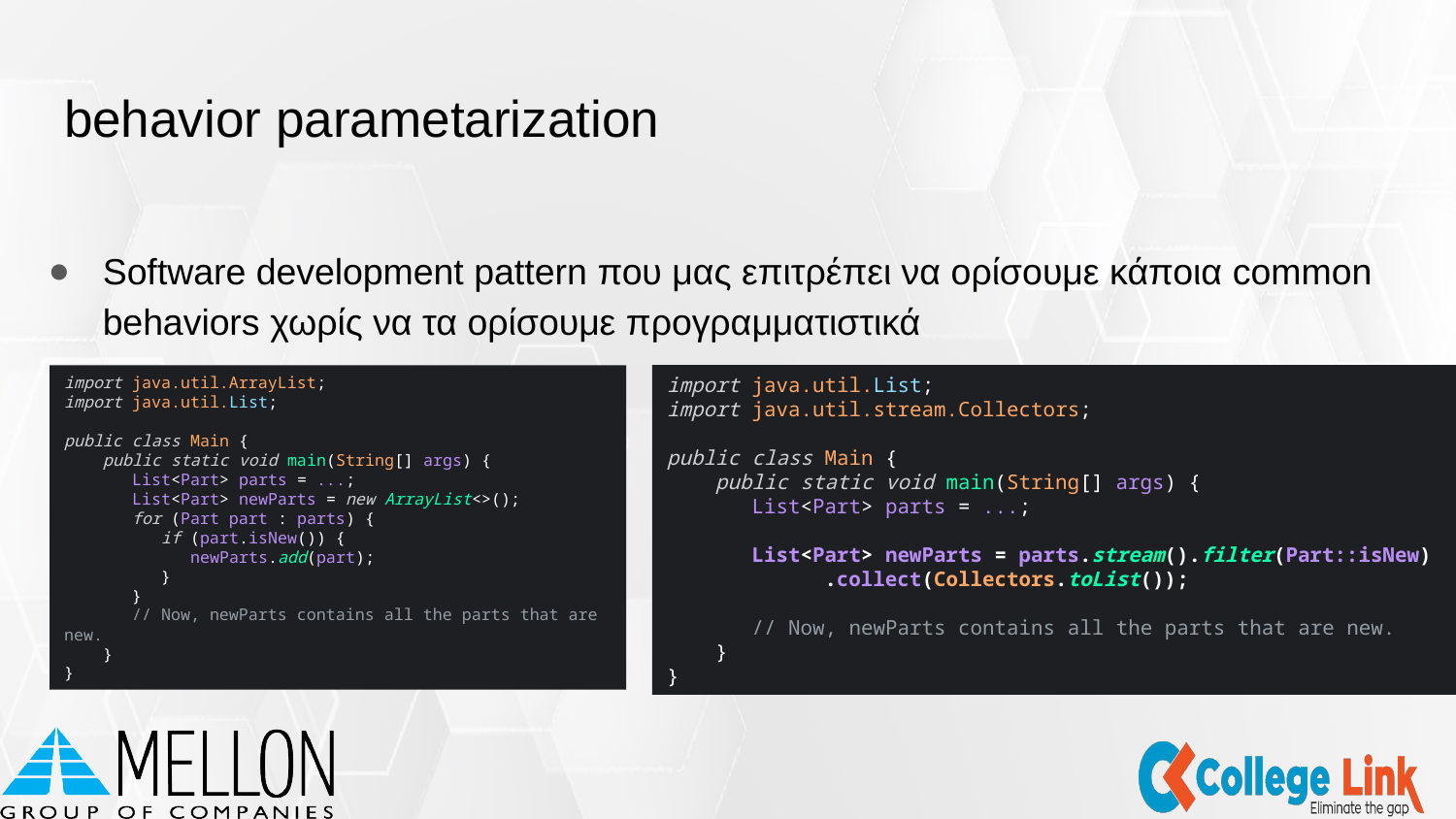

# behavior parametarization

Software development pattern που μας επιτρέπει να ορίσουμε κάποια common behaviors χωρίς να τα ορίσουμε προγραμματιστικά

import java.util.ArrayList;
import java.util.List;
public class Main {
    public static void main(String[] args) {
       List<Part> parts = ...;
       List<Part> newParts = new ArrayList<>();
       for (Part part : parts) {
          if (part.isNew()) {
             newParts.add(part);
          }
       }
       // Now, newParts contains all the parts that are new.
    }
}
import java.util.List;
import java.util.stream.Collectors;
public class Main {
    public static void main(String[] args) {
       List<Part> parts = ...;
       List<Part> newParts = parts.stream().filter(Part::isNew)
             .collect(Collectors.toList());
       // Now, newParts contains all the parts that are new.
    }
}